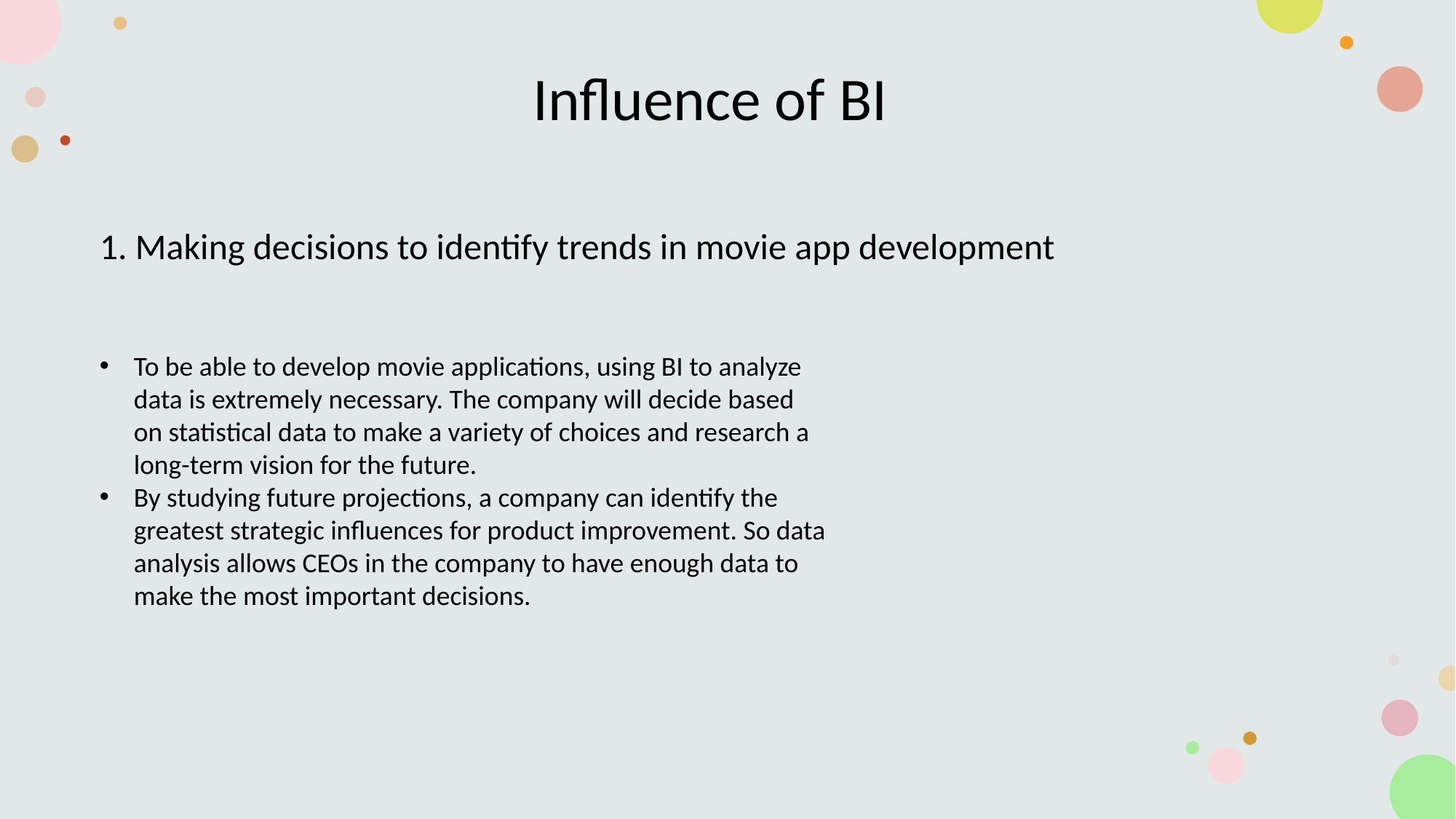

Influence of BI
1. Making decisions to identify trends in movie app development
To be able to develop movie applications, using BI to analyze data is extremely necessary. The company will decide based on statistical data to make a variety of choices and research a long-term vision for the future.
By studying future projections, a company can identify the greatest strategic influences for product improvement. So data analysis allows CEOs in the company to have enough data to make the most important decisions.